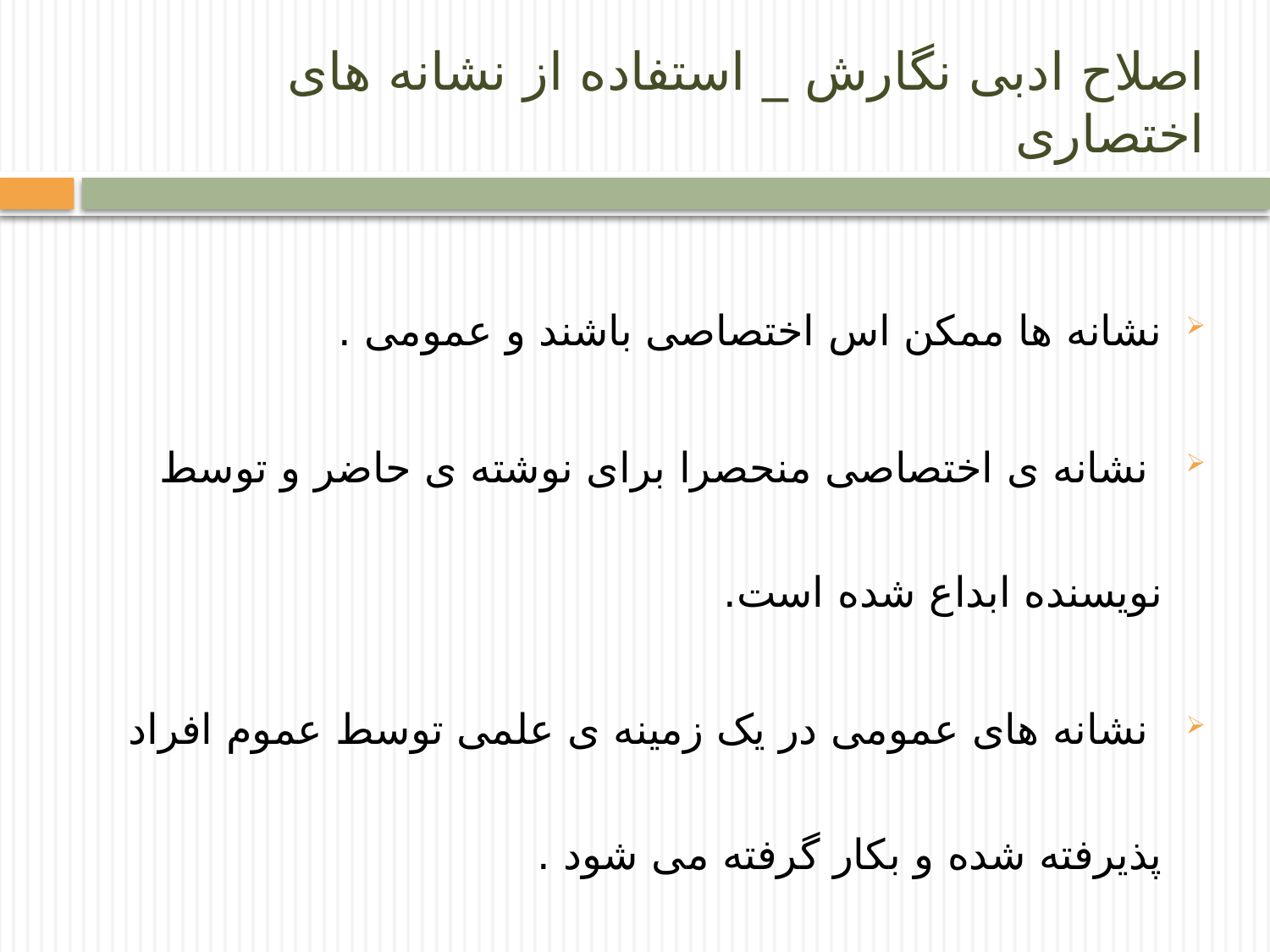

# اصلاح ادبی نگارش _ استفاده از نشانه های اختصاری
نشانه ها ممکن اس اختصاصی باشند و عمومی .
 نشانه ی اختصاصی منحصرا برای نوشته ی حاضر و توسط نویسنده ابداع شده است.
 نشانه های عمومی در یک زمینه ی علمی توسط عموم افراد پذیرفته شده و بکار گرفته می شود .